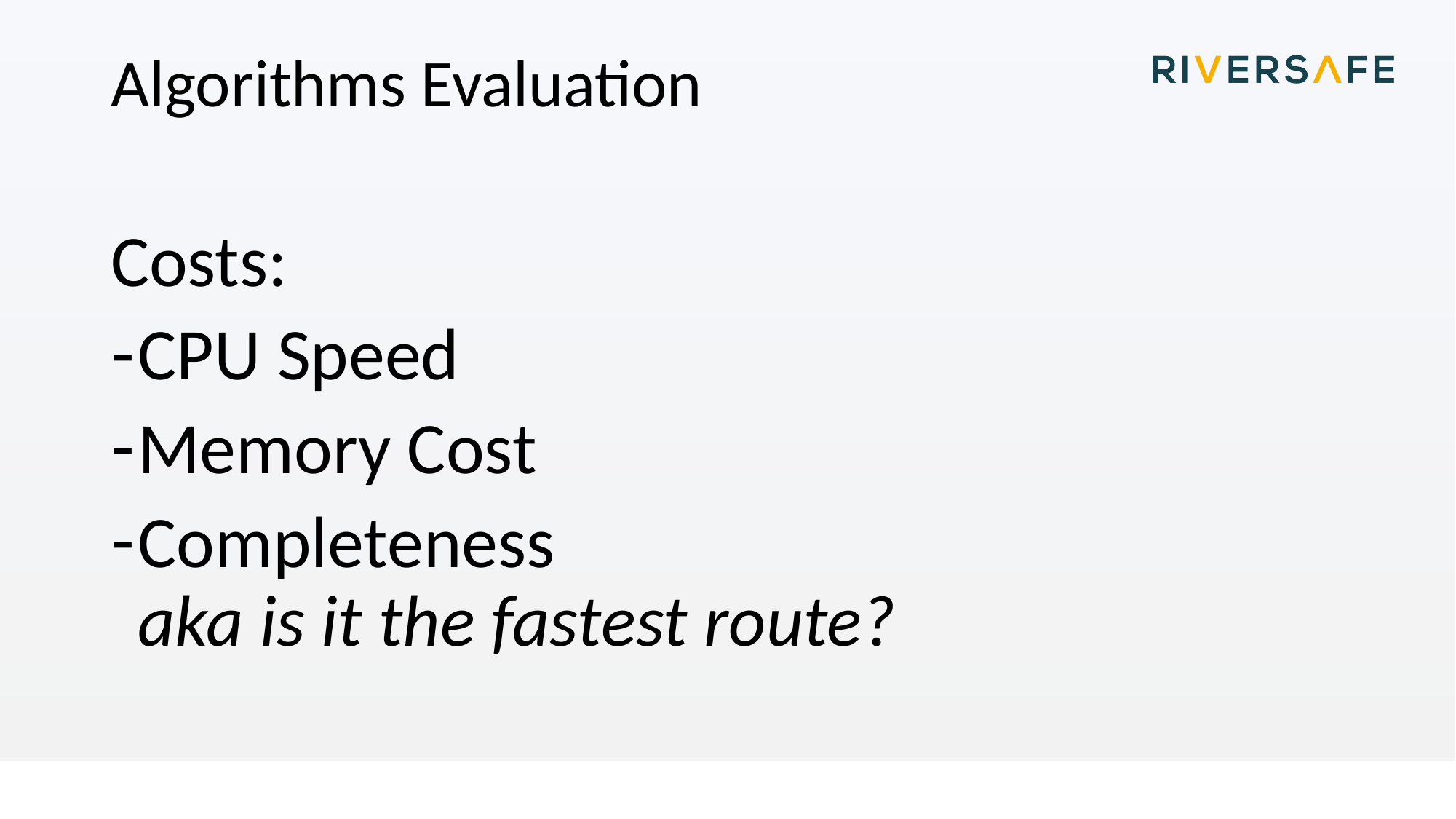

# Algorithms Evaluation
Costs:
CPU Speed
Memory Cost
Completeness
aka is it the fastest route?